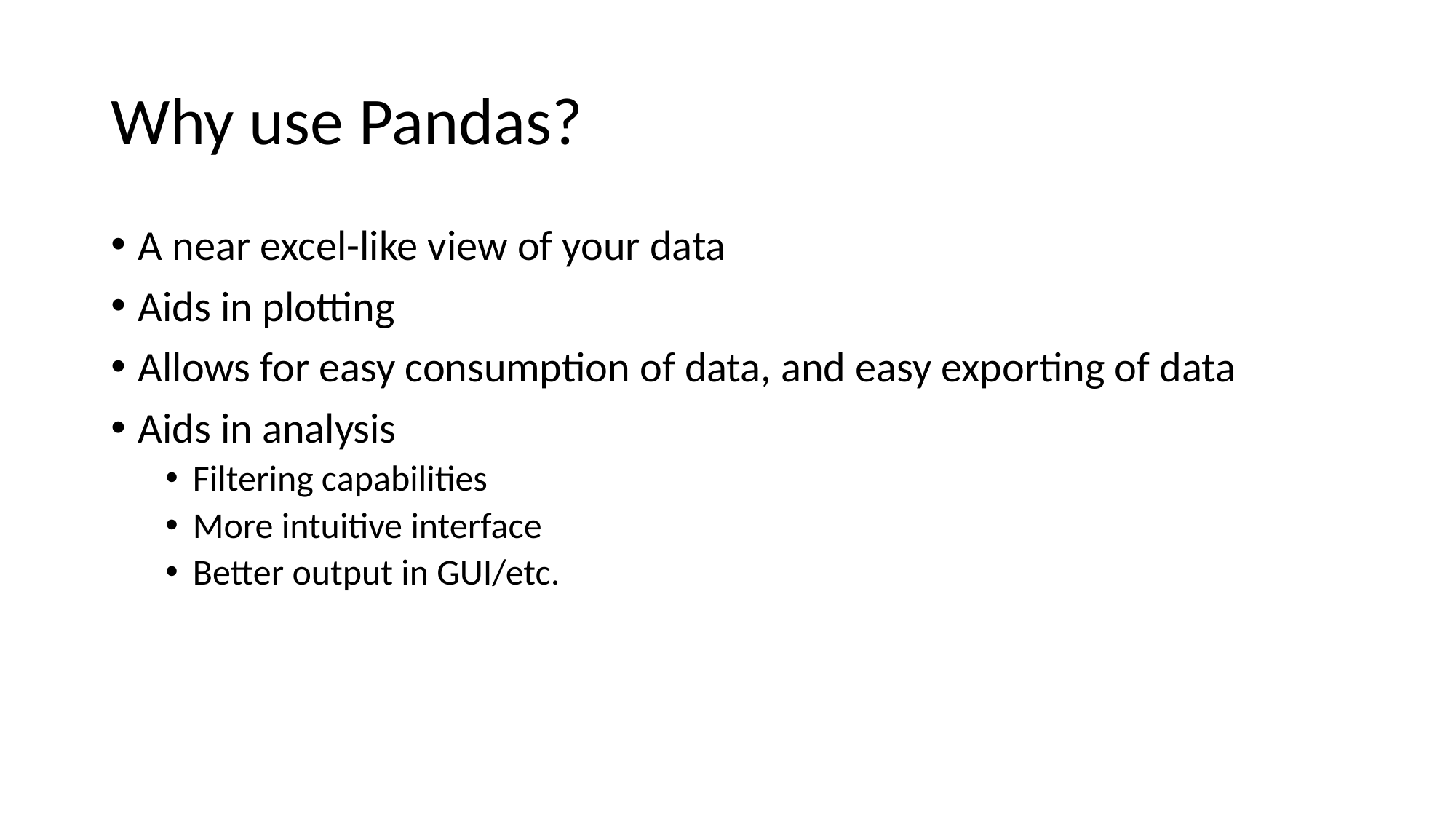

# Why use Pandas?
A near excel-like view of your data
Aids in plotting
Allows for easy consumption of data, and easy exporting of data
Aids in analysis
Filtering capabilities
More intuitive interface
Better output in GUI/etc.